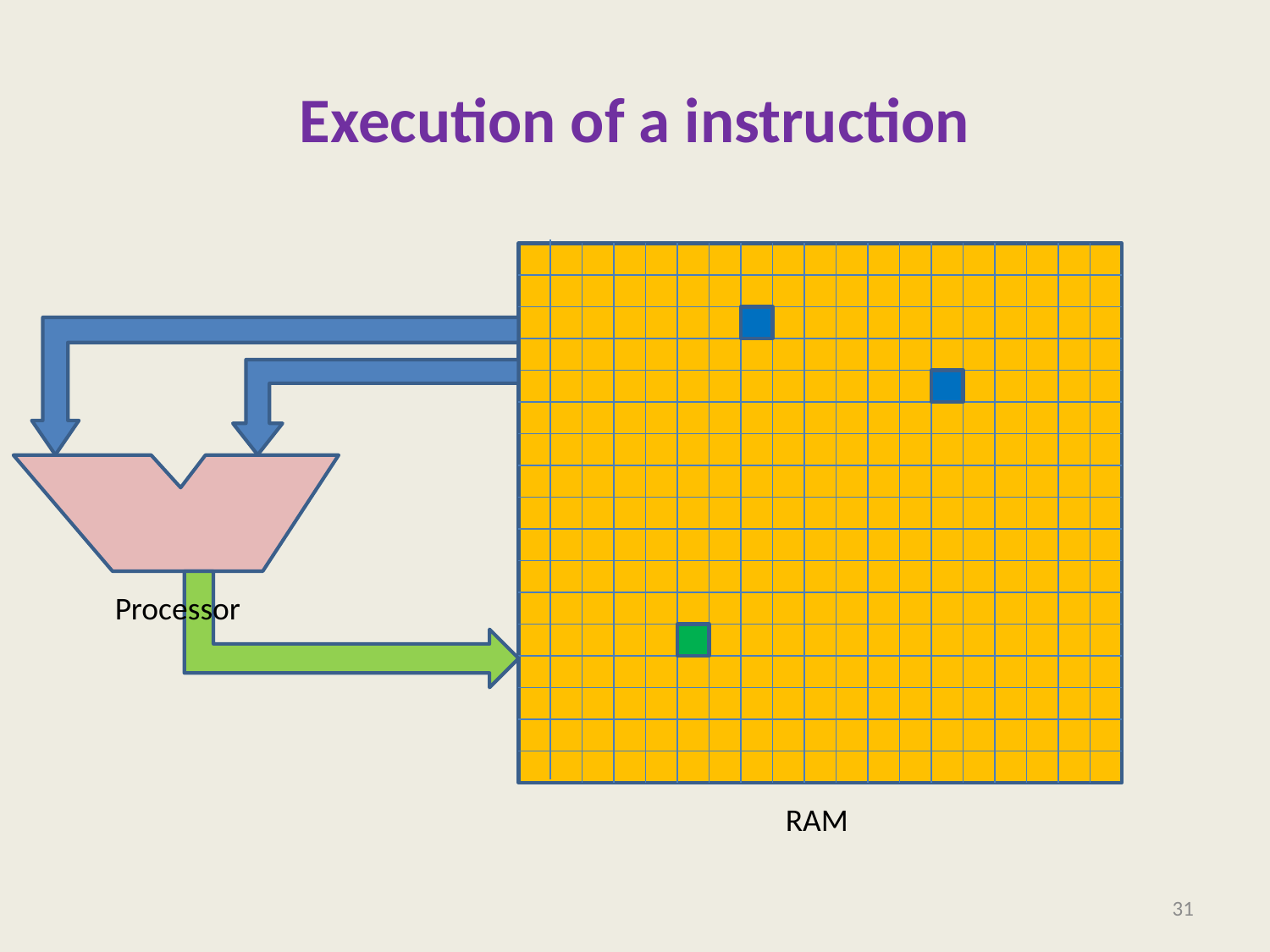

# Execution of a instruction

Processor

RAM
31